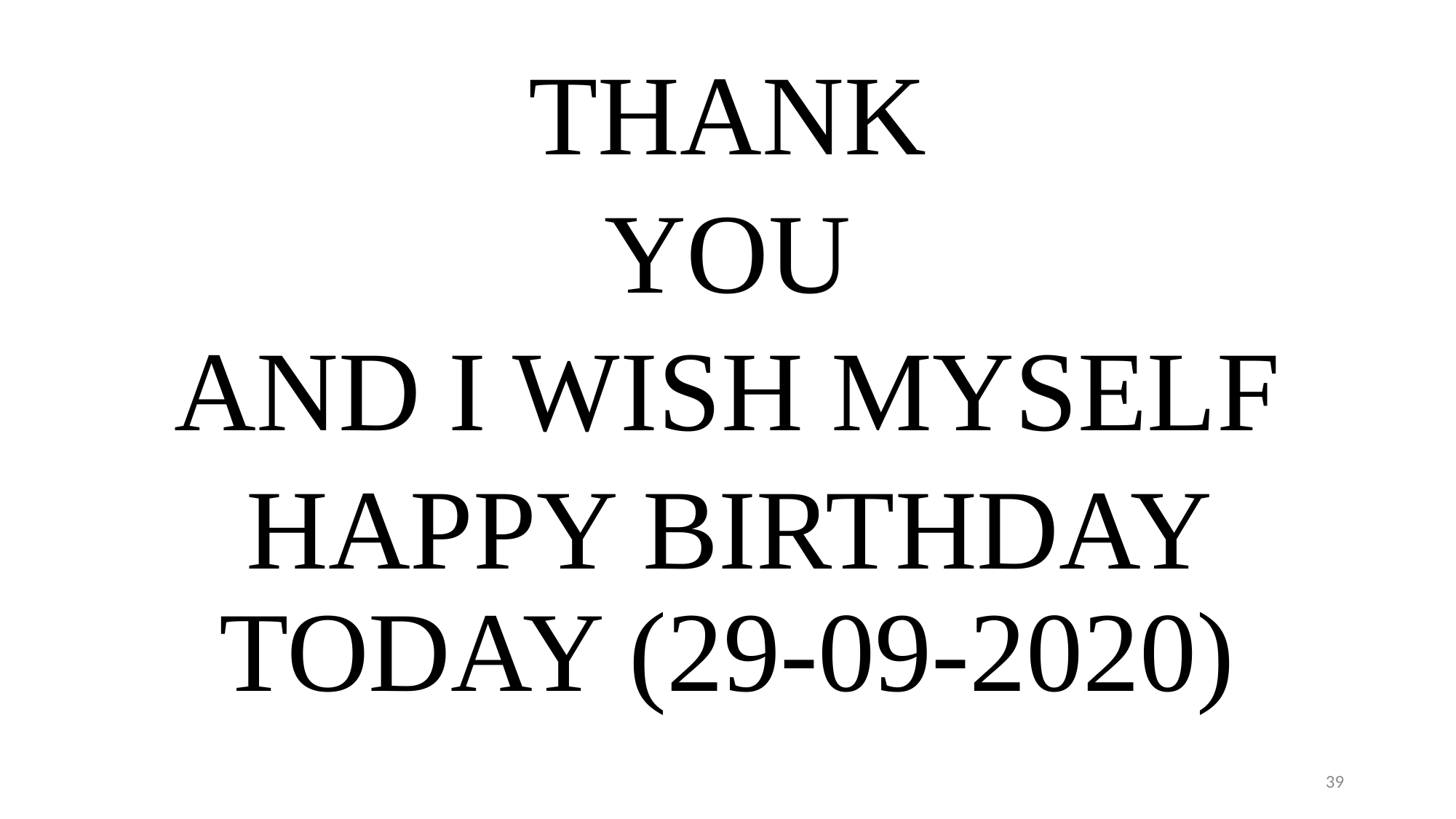

THANK
YOU
AND I WISH MYSELF
HAPPY BIRTHDAY TODAY (29-09-2020)
39